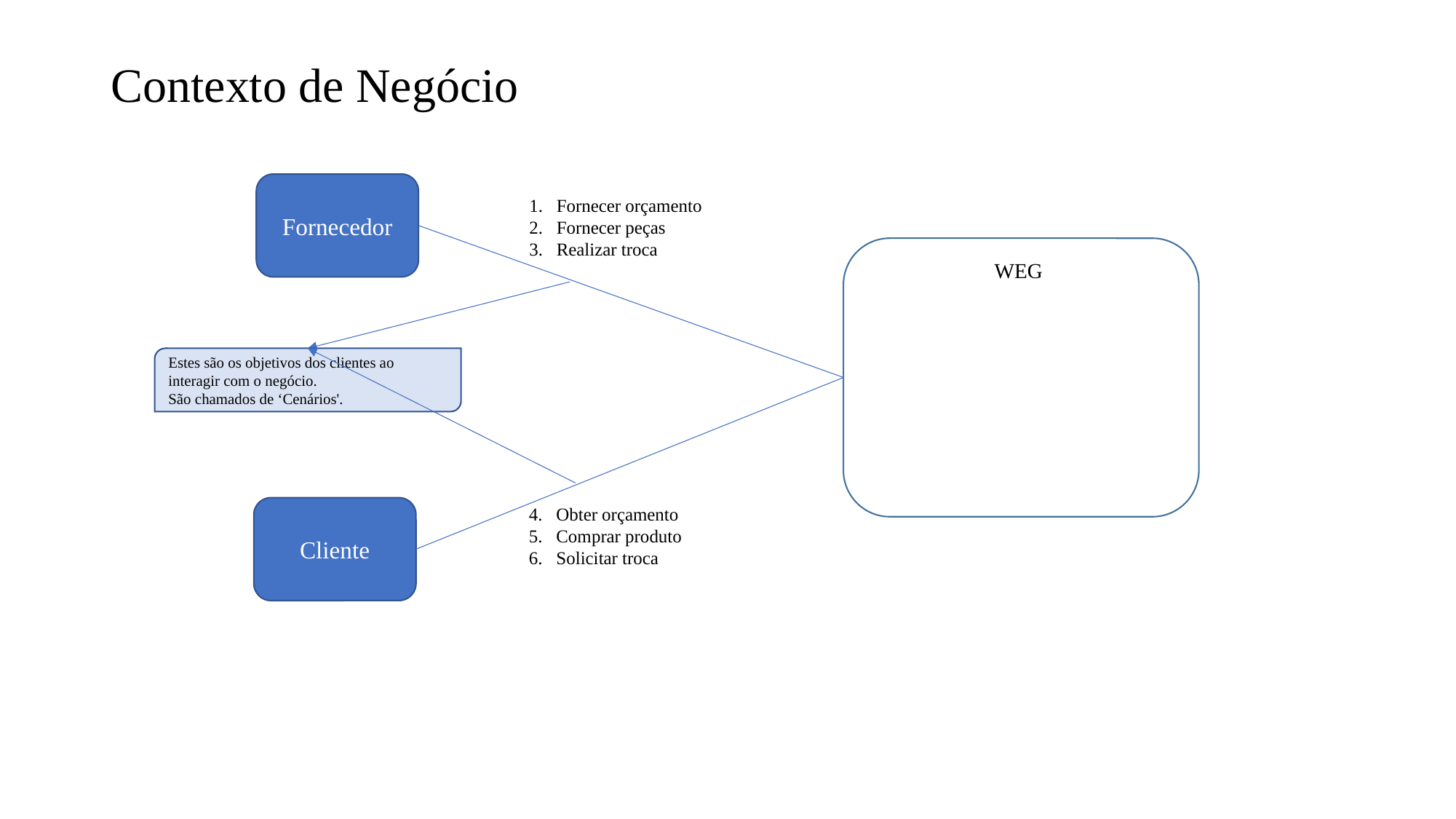

# Contexto de Negócio
Fornecedor
Fornecer orçamento
Fornecer peças
Realizar troca

WEG
Estes são os objetivos dos clientes ao interagir com o negócio.
São chamados de ‘Cenários'.

Obter orçamento
Comprar produto
Solicitar troca

Cliente